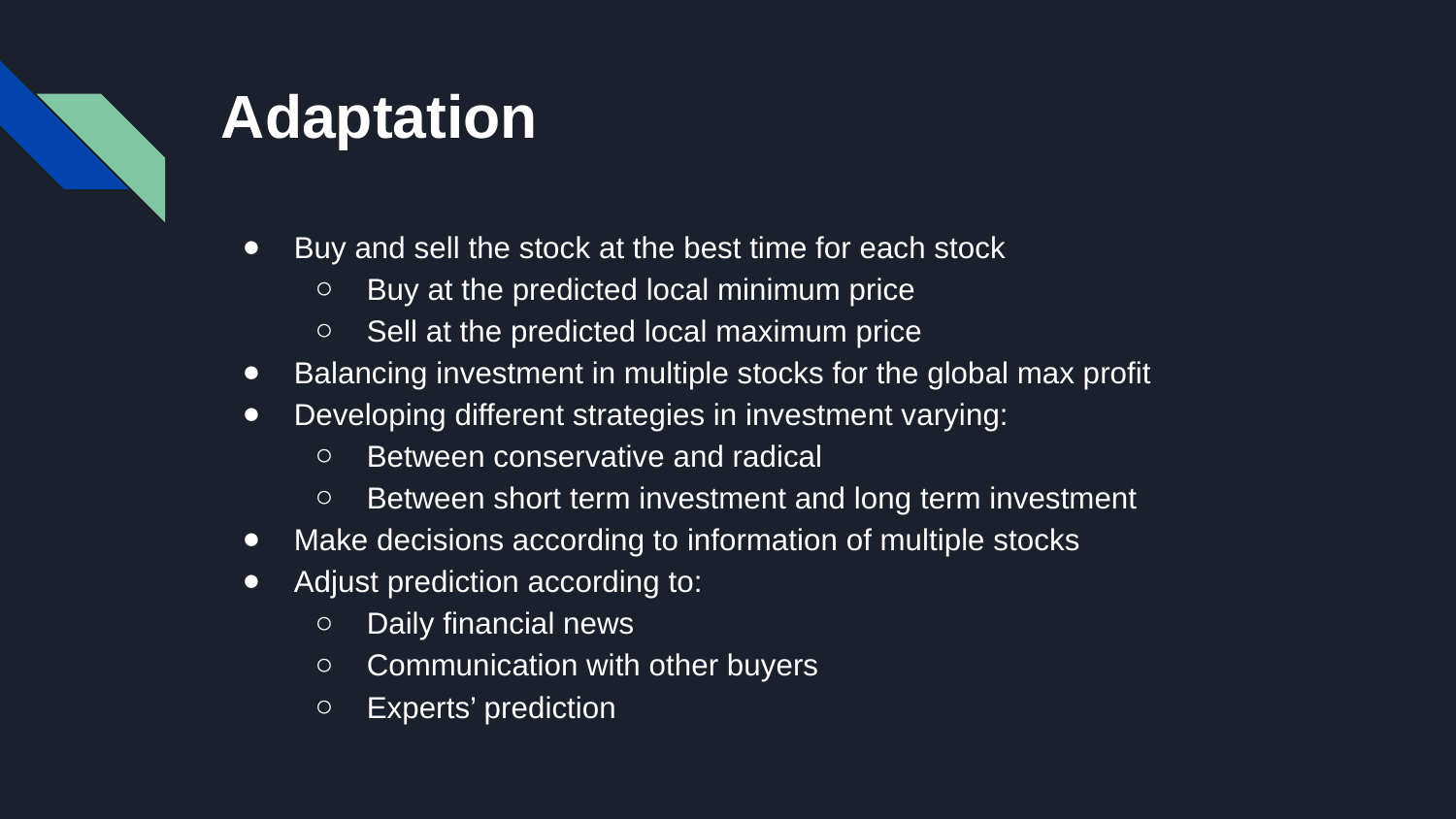

# Adaptation
Buy and sell the stock at the best time for each stock
Buy at the predicted local minimum price
Sell at the predicted local maximum price
Balancing investment in multiple stocks for the global max profit
Developing different strategies in investment varying:
Between conservative and radical
Between short term investment and long term investment
Make decisions according to information of multiple stocks
Adjust prediction according to:
Daily financial news
Communication with other buyers
Experts’ prediction